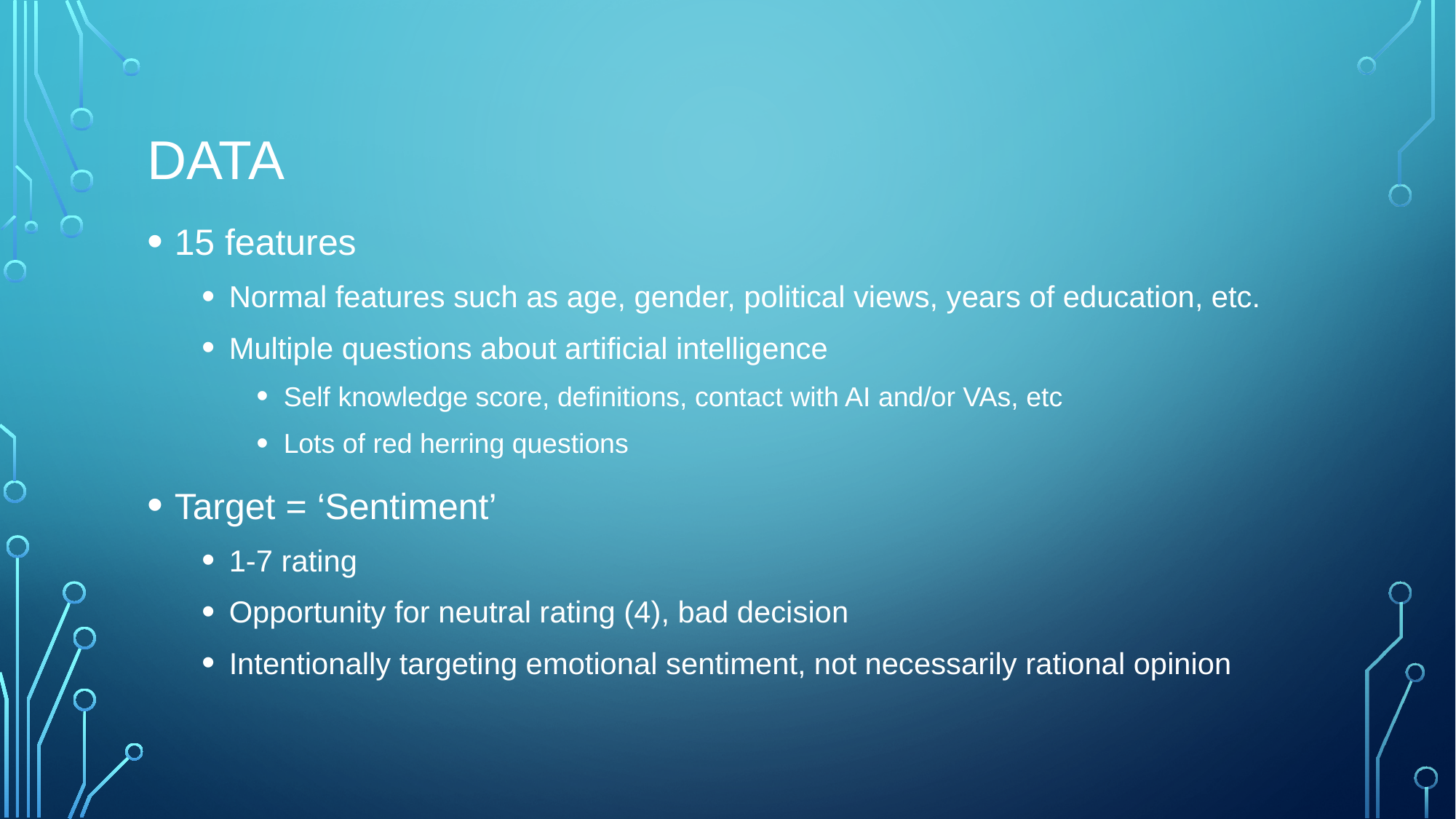

# Data
15 features
Normal features such as age, gender, political views, years of education, etc.
Multiple questions about artificial intelligence
Self knowledge score, definitions, contact with AI and/or VAs, etc
Lots of red herring questions
Target = ‘Sentiment’
1-7 rating
Opportunity for neutral rating (4), bad decision
Intentionally targeting emotional sentiment, not necessarily rational opinion